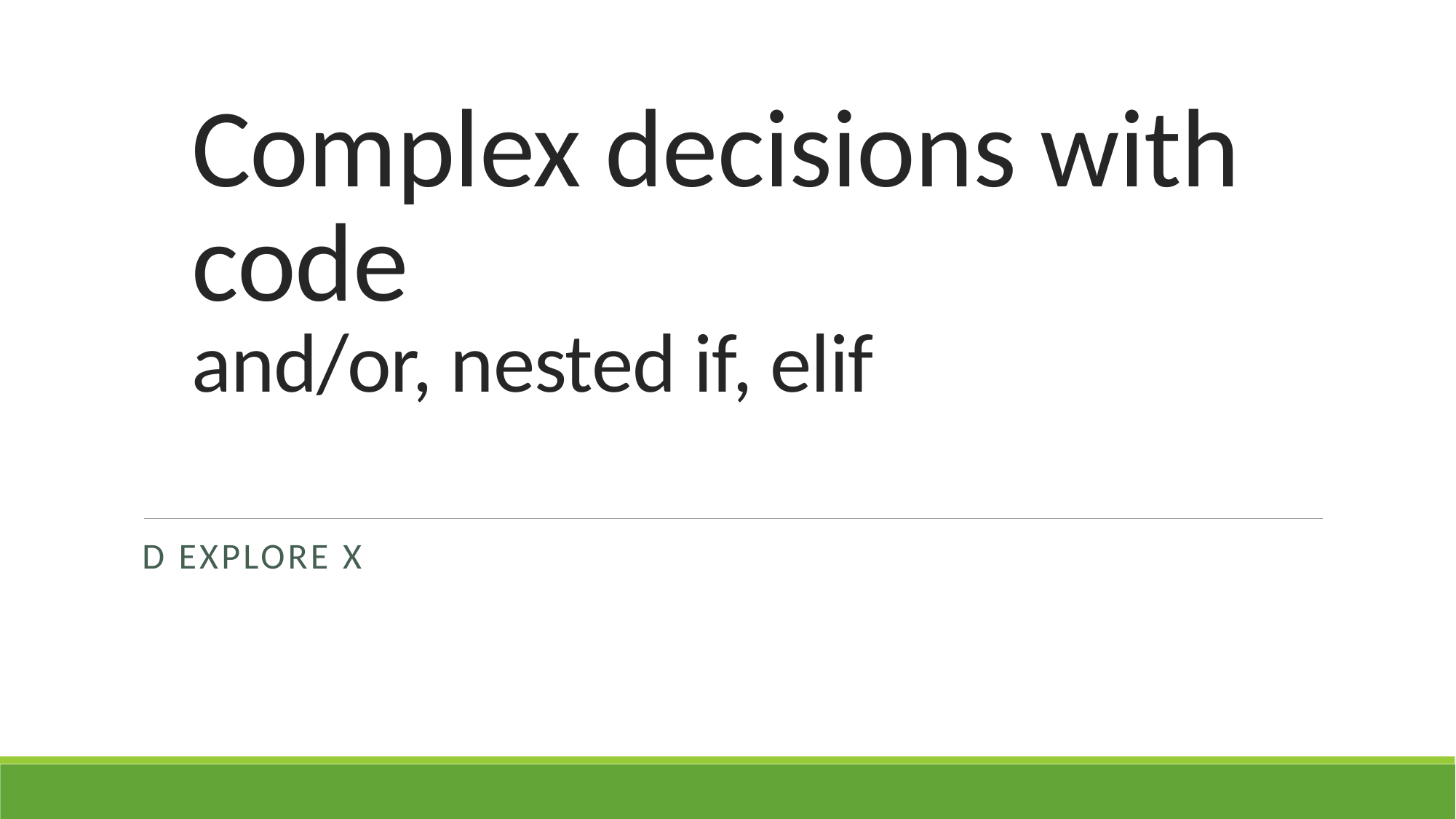

# Complex decisions with code and/or, nested if, elif
D Explore X